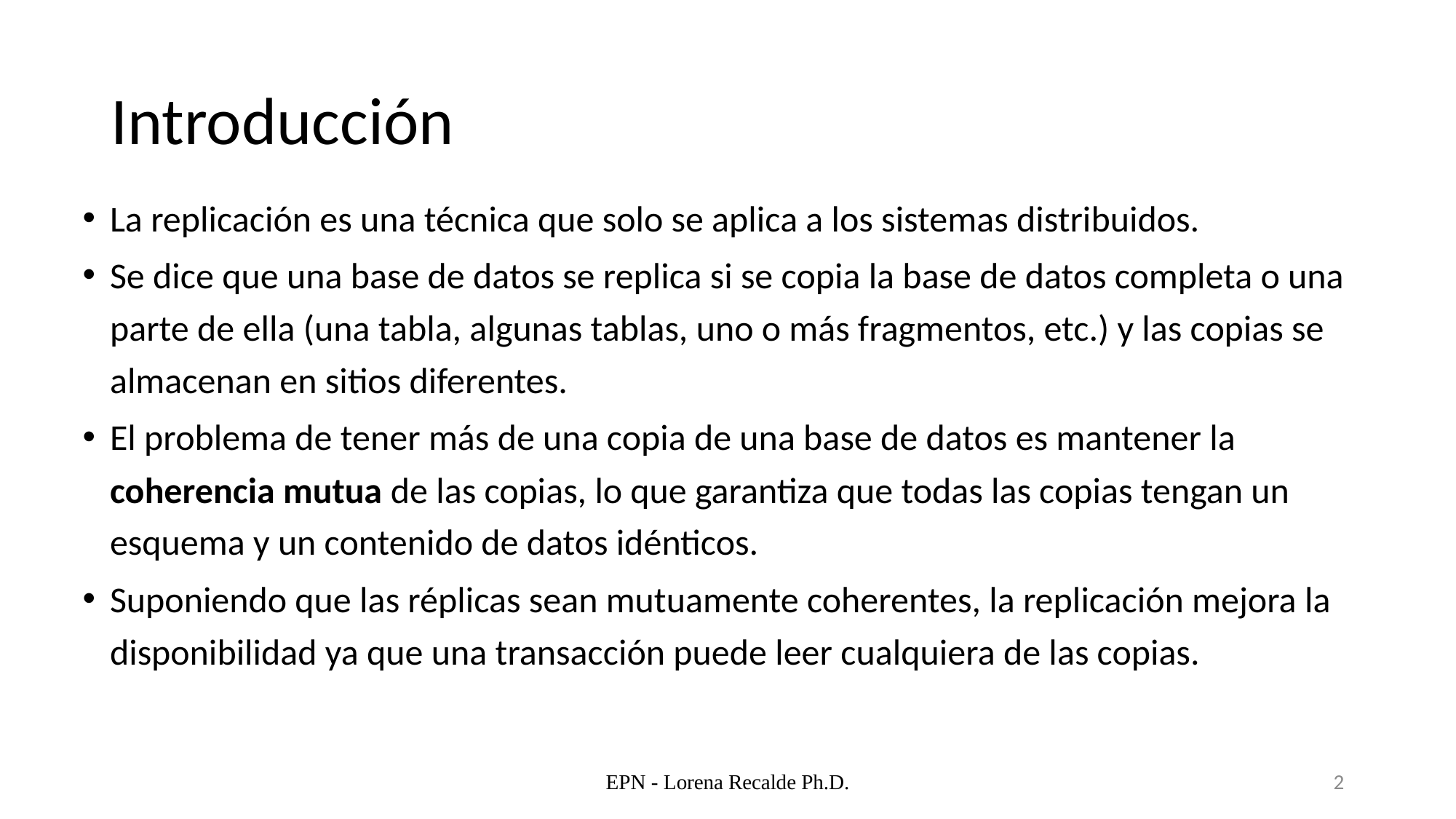

# Introducción
La replicación es una técnica que solo se aplica a los sistemas distribuidos.
Se dice que una base de datos se replica si se copia la base de datos completa o una parte de ella (una tabla, algunas tablas, uno o más fragmentos, etc.) y las copias se almacenan en sitios diferentes.
El problema de tener más de una copia de una base de datos es mantener la coherencia mutua de las copias, lo que garantiza que todas las copias tengan un esquema y un contenido de datos idénticos.
Suponiendo que las réplicas sean mutuamente coherentes, la replicación mejora la disponibilidad ya que una transacción puede leer cualquiera de las copias.
EPN - Lorena Recalde Ph.D.
2